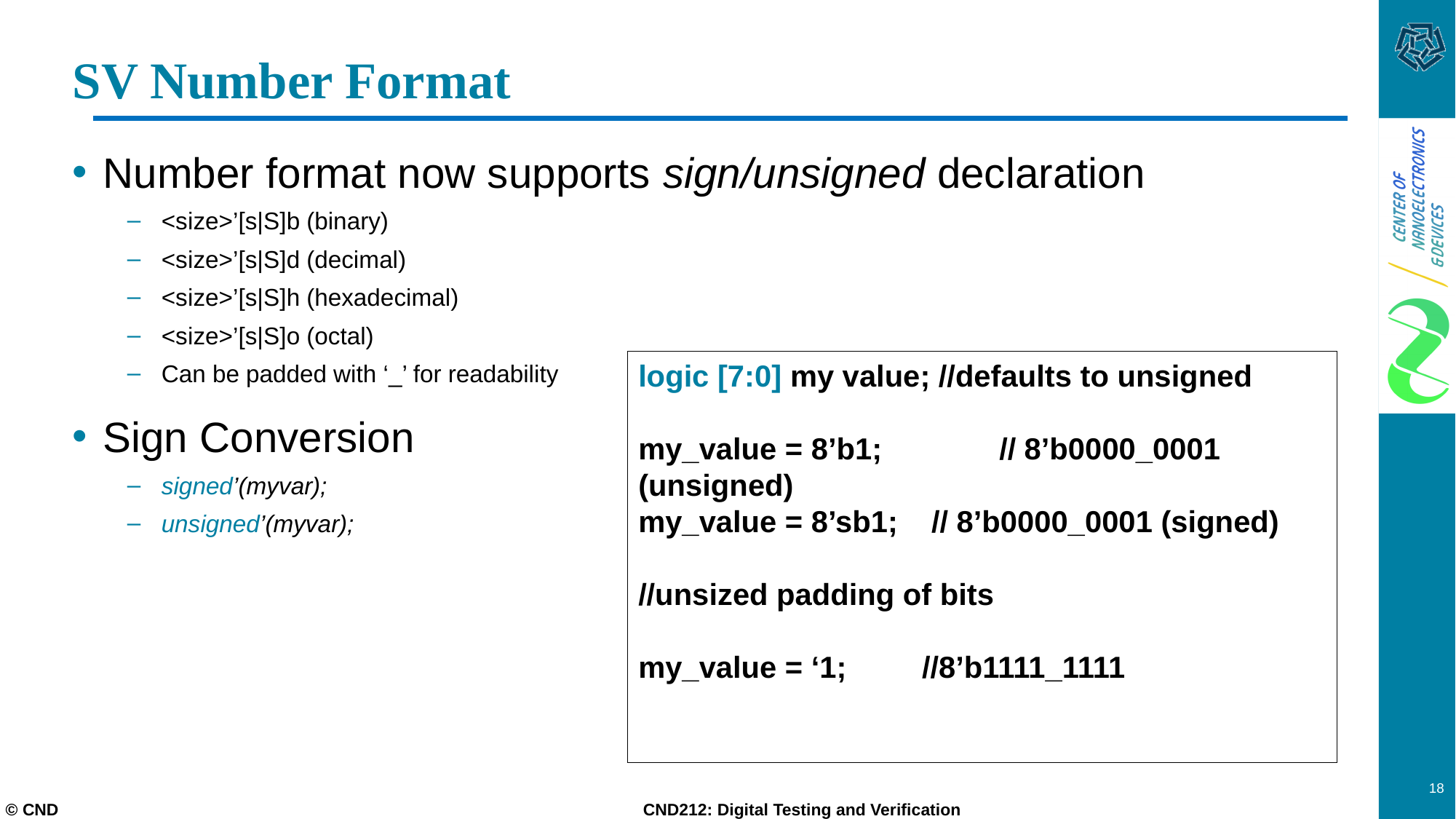

# SV Number Format
Number format now supports sign/unsigned declaration
<size>’[s|S]b (binary)
<size>’[s|S]d (decimal)
<size>’[s|S]h (hexadecimal)
<size>’[s|S]o (octal)
Can be padded with ‘_’ for readability
Sign Conversion
signed’(myvar);
unsigned’(myvar);
logic [7:0] my value; //defaults to unsigned

my_value = 8’b1; 	    // 8’b0000_0001 (unsigned)
my_value = 8’sb1;    // 8’b0000_0001 (signed)

//unsized padding of bits

my_value = ‘1;         //8’b1111_1111

18
© CND                                                                                                                            CND212: Digital Testing and Verification